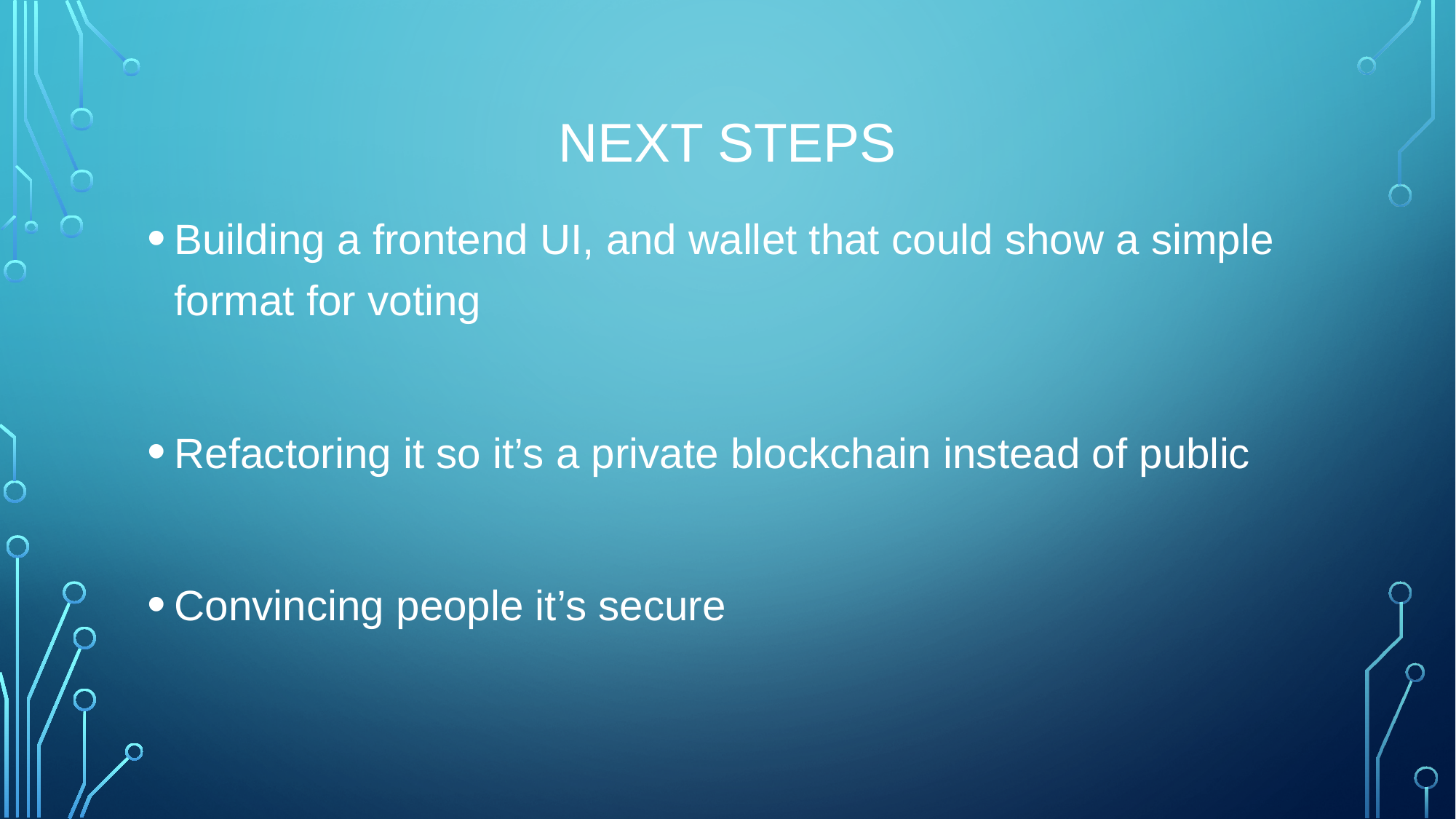

# next steps
Building a frontend UI, and wallet that could show a simple format for voting

Refactoring it so it’s a private blockchain instead of public

Convincing people it’s secure